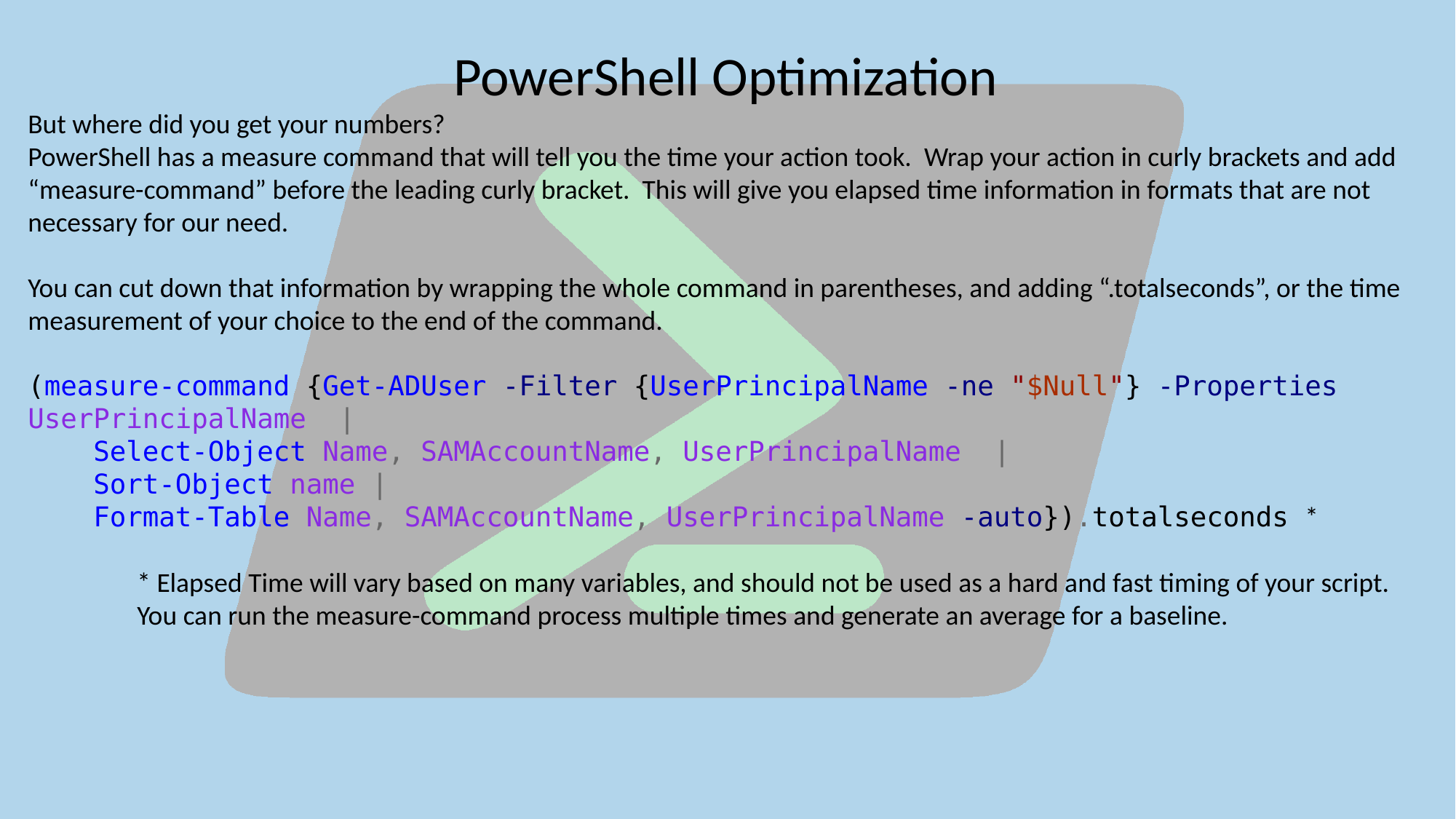

PowerShell Optimization
But where did you get your numbers?
PowerShell has a measure command that will tell you the time your action took.  Wrap your action in curly brackets and add “measure-command” before the leading curly bracket.  This will give you elapsed time information in formats that are not necessary for our need.

You can cut down that information by wrapping the whole command in parentheses, and adding “.totalseconds”, or the time measurement of your choice to the end of the command.

(measure-command {Get-ADUser -Filter {UserPrincipalName -ne "$Null"} -Properties  UserPrincipalName  |
    Select-Object Name, SAMAccountName, UserPrincipalName  |
    Sort-Object name |
    Format-Table Name, SAMAccountName, UserPrincipalName -auto}).totalseconds *

	* Elapsed Time will vary based on many variables, and should not be used as a hard and fast timing of your script.  	You can run the measure-command process multiple times and generate an average for a baseline.